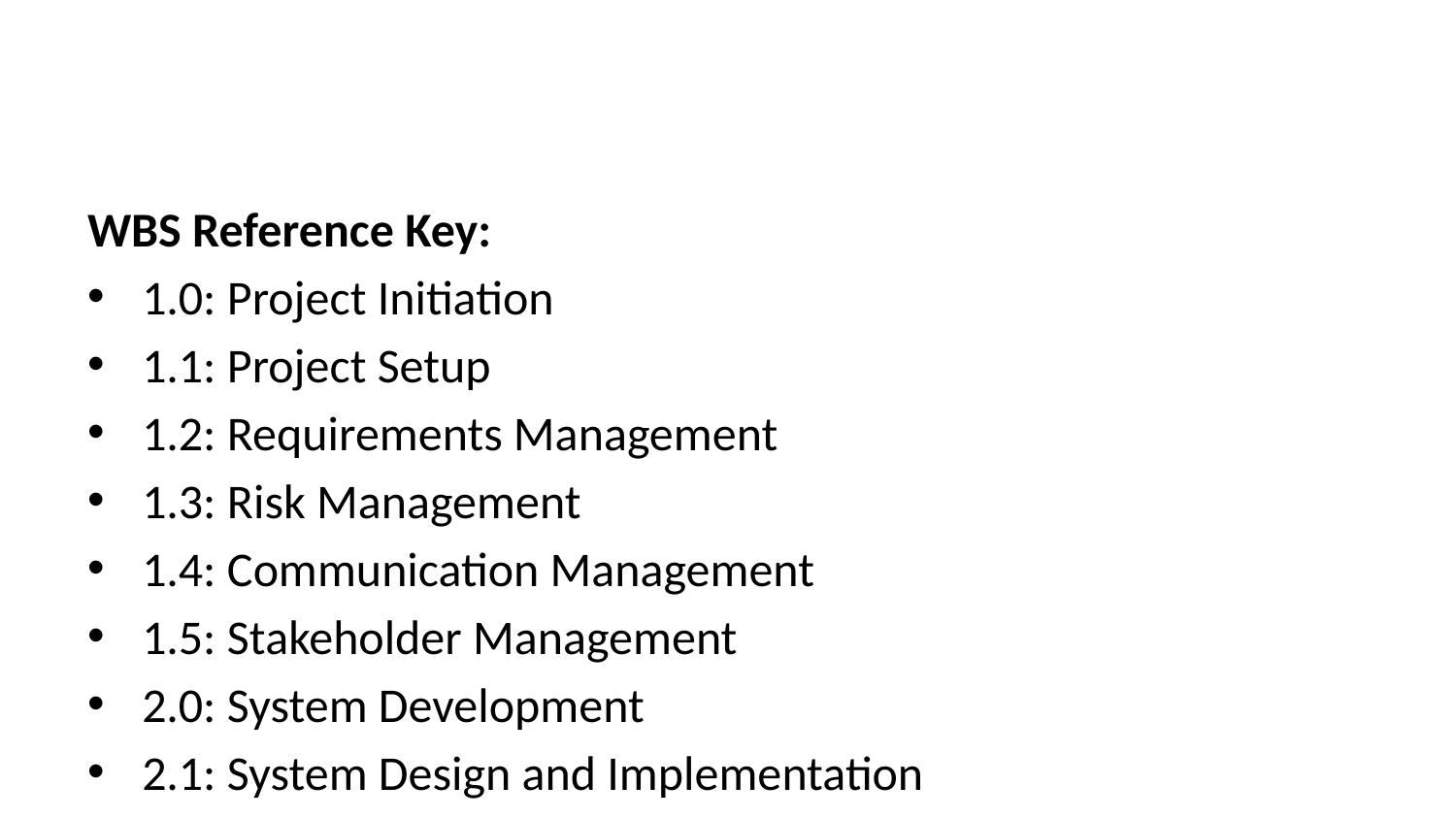

WBS Reference Key:
1.0: Project Initiation
1.1: Project Setup
1.2: Requirements Management
1.3: Risk Management
1.4: Communication Management
1.5: Stakeholder Management
2.0: System Development
2.1: System Design and Implementation
2.1.1: Context Manager Development
2.1.1.1: Enhanced Context Manager Development
2.1.2: AI Provider Integration
2.1.3: Document Generation Engine Development
2.1.4: CLI Development
2.2: Configuration Management
2.3: Issue Tracking
2.4: Security
3.0: Testing and Validation
3.1: Unit and Integration Testing
3.2: PMBOK Validation
3.3: User Acceptance Testing
3.4: Performance Testing
4.0: Documentation
4.1: Documentation Updates
5.0: Deployment
5.1: Build and Deployment
6.0: Project Closure
6.1: Project Closure Activities
This Activity List serves as a living document and may be updated as the project progresses.